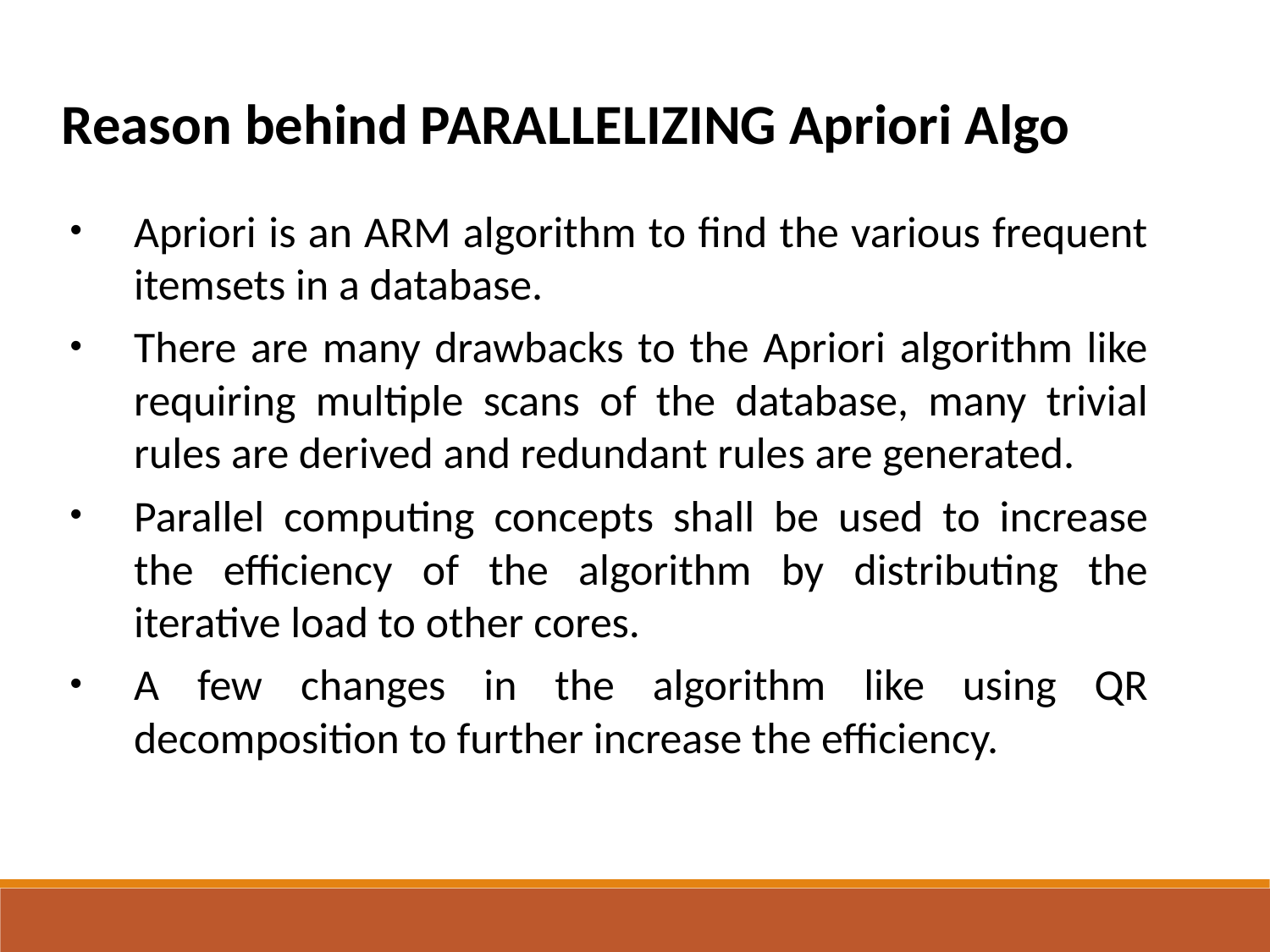

Reason behind PARALLELIZING Apriori Algo
Apriori is an ARM algorithm to find the various frequent itemsets in a database.
There are many drawbacks to the Apriori algorithm like requiring multiple scans of the database, many trivial rules are derived and redundant rules are generated.
Parallel computing concepts shall be used to increase the efficiency of the algorithm by distributing the iterative load to other cores.
A few changes in the algorithm like using QR decomposition to further increase the efficiency.